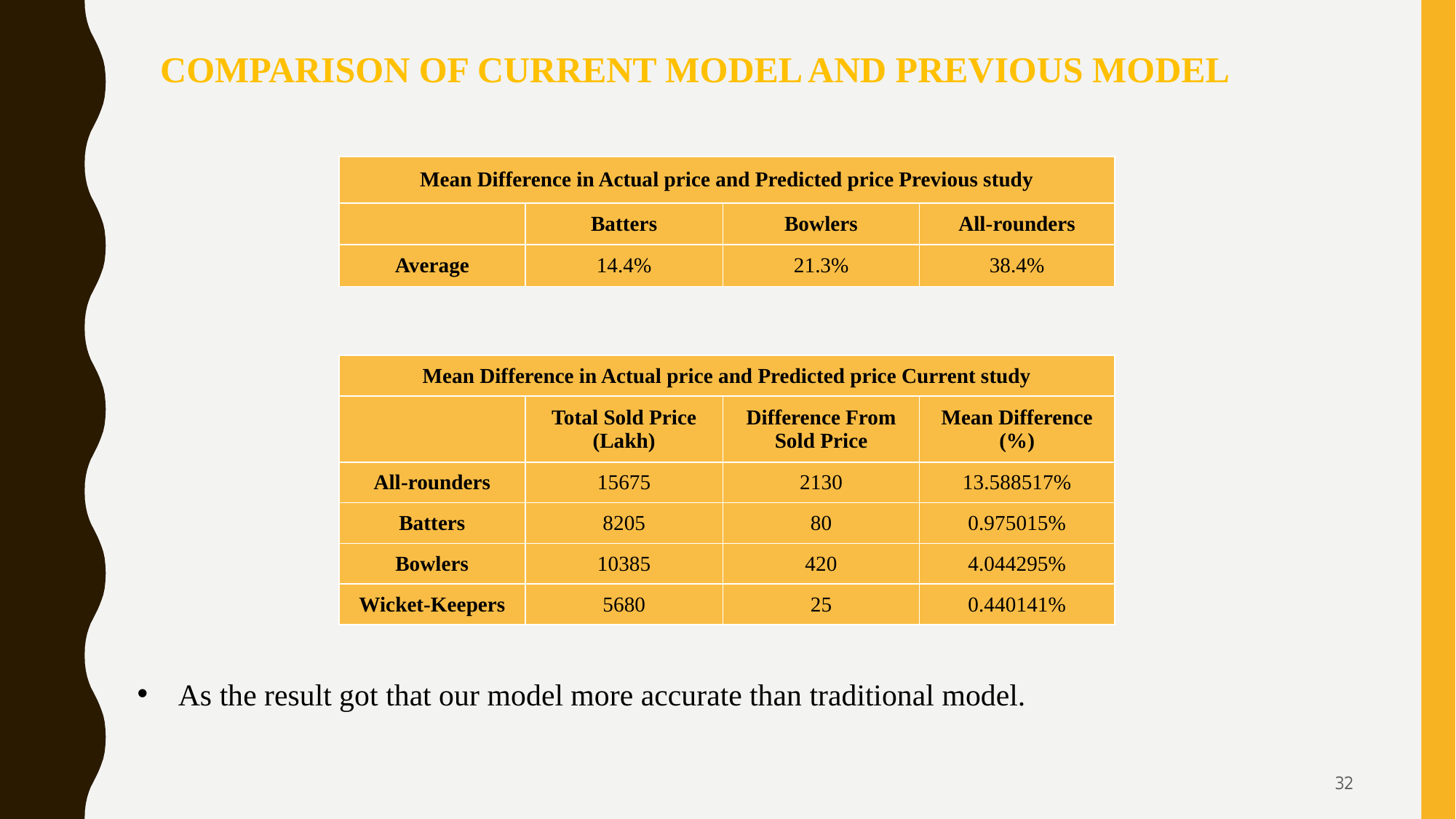

# COMPARISON OF CURRENT MODEL AND PREVIOUS MODEL
| Mean Difference in Actual price and Predicted price Previous study |  |  |  |
| --- | --- | --- | --- |
|  | Batters | Bowlers | All-rounders |
| Average | 14.4% | 21.3% | 38.4% |
| Mean Difference in Actual price and Predicted price Current study |  |  |  |
| --- | --- | --- | --- |
|  | Total Sold Price (Lakh) | Difference From Sold Price | Mean Difference (%) |
| All-rounders | 15675 | 2130 | 13.588517% |
| Batters | 8205 | 80 | 0.975015% |
| Bowlers | 10385 | 420 | 4.044295% |
| Wicket-Keepers | 5680 | 25 | 0.440141% |
As the result got that our model more accurate than traditional model.
32